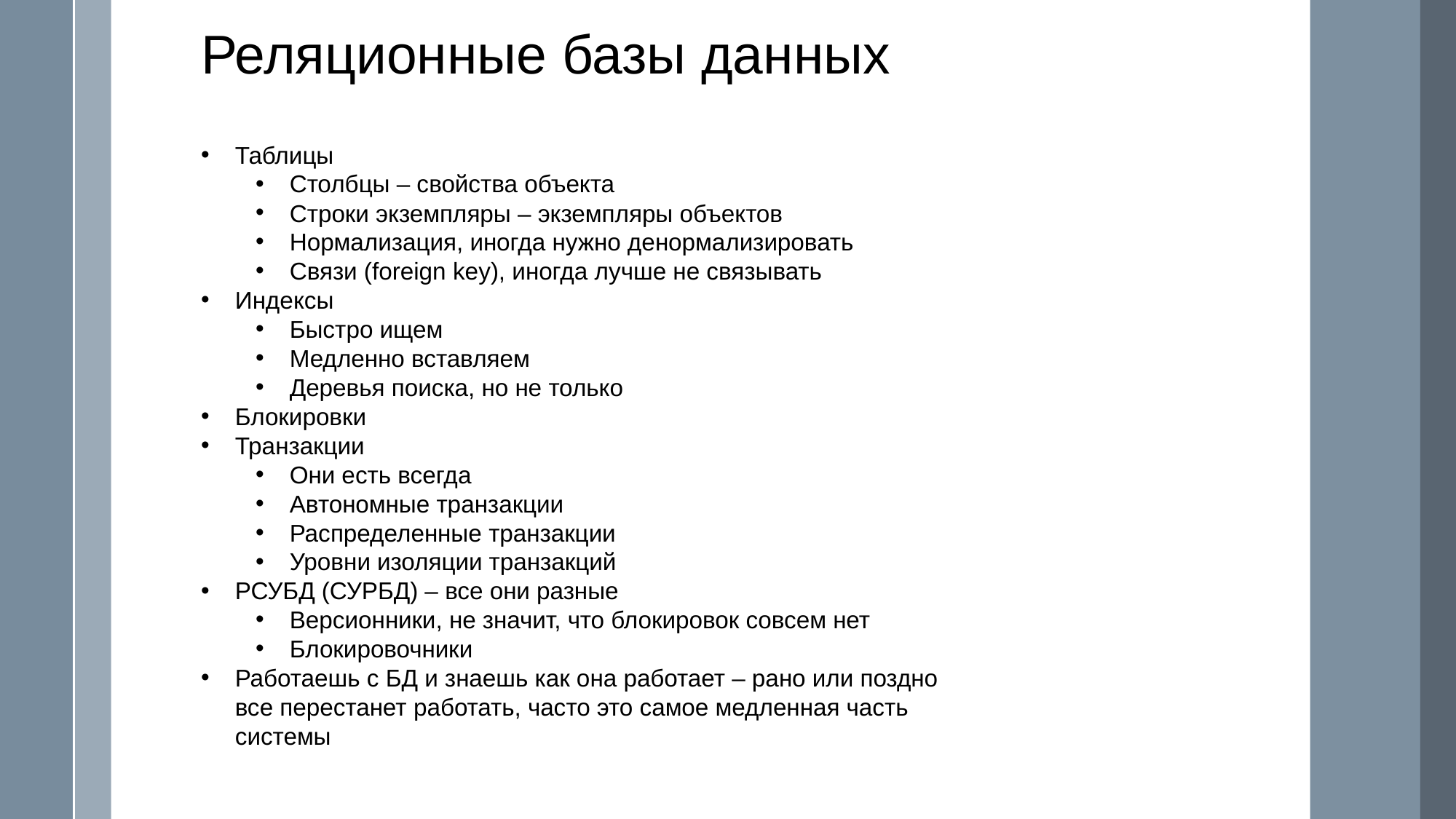

Реляционные базы данных
Таблицы
Столбцы – свойства объекта
Строки экземпляры – экземпляры объектов
Нормализация, иногда нужно денормализировать
Связи (foreign key), иногда лучше не связывать
Индексы
Быстро ищем
Медленно вставляем
Деревья поиска, но не только
Блокировки
Транзакции
Они есть всегда
Автономные транзакции
Распределенные транзакции
Уровни изоляции транзакций
РСУБД (СУРБД) – все они разные
Версионники, не значит, что блокировок совсем нет
Блокировочники
Работаешь с БД и знаешь как она работает – рано или поздно все перестанет работать, часто это самое медленная часть системы